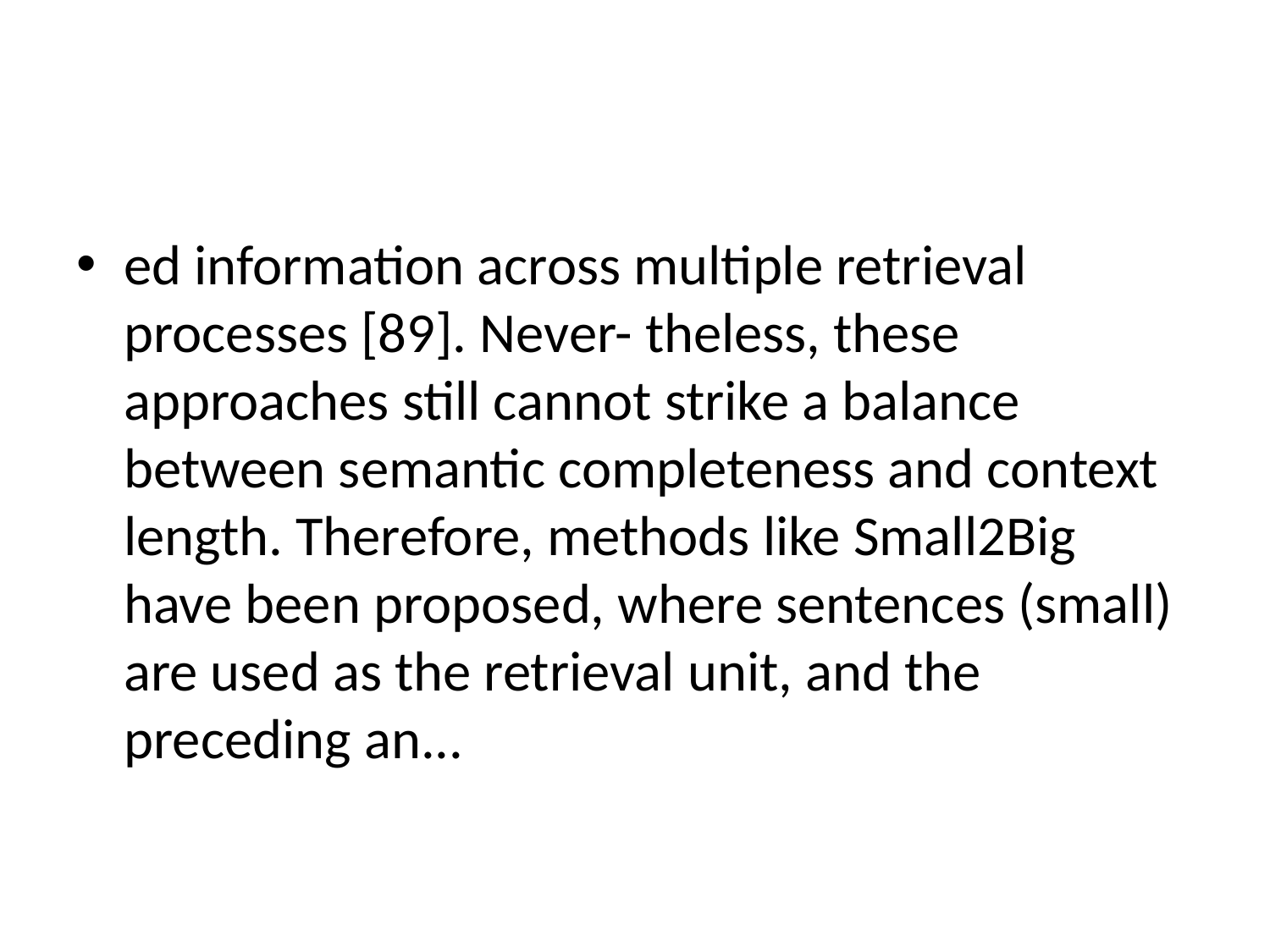

#
ed information across multiple retrieval processes [89]. Never- theless, these approaches still cannot strike a balance between semantic completeness and context length. Therefore, methods like Small2Big have been proposed, where sentences (small) are used as the retrieval unit, and the preceding an...